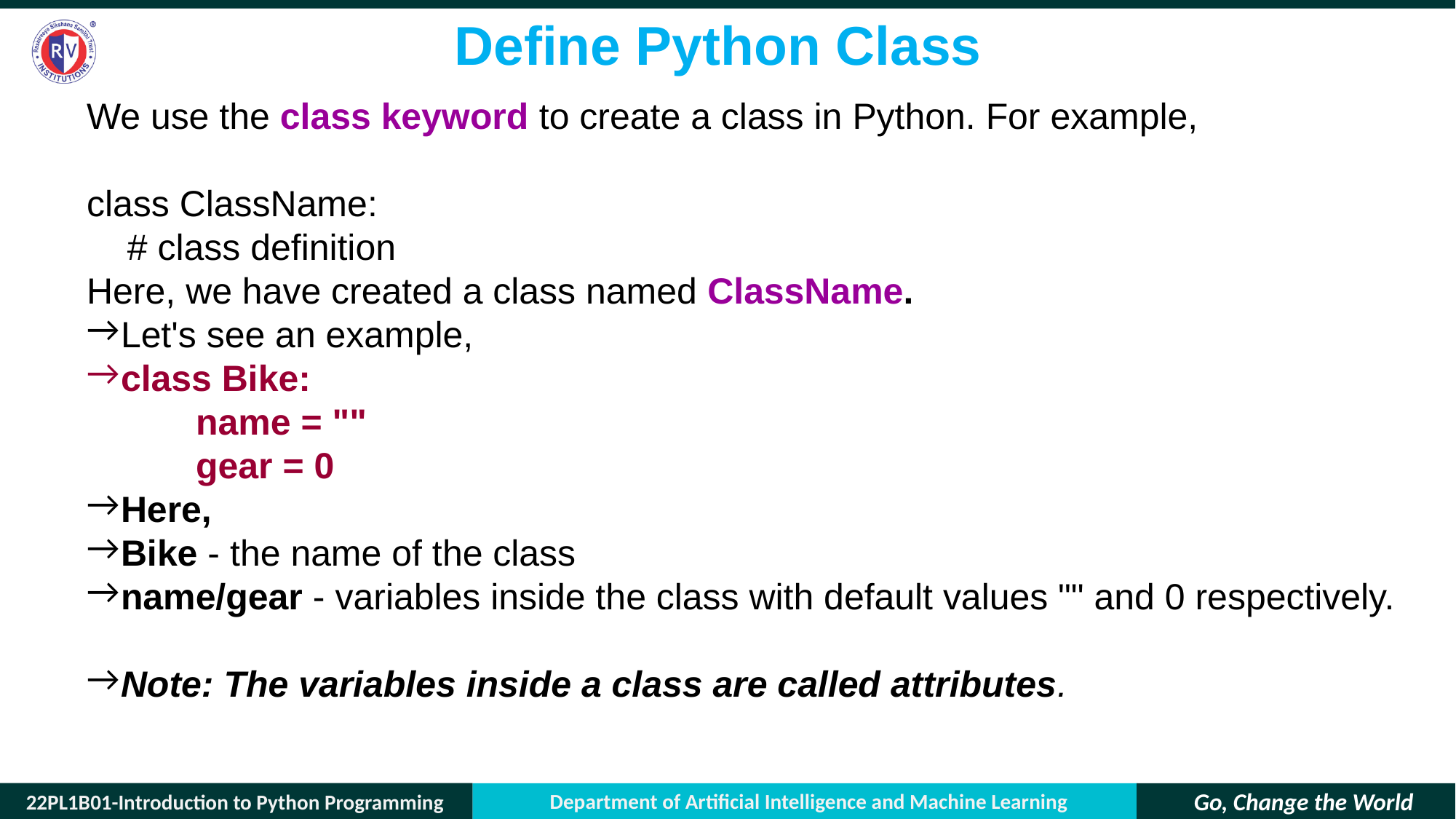

# Define Python Class
We use the class keyword to create a class in Python. For example,

class ClassName:
    # class definition
Here, we have created a class named ClassName.
Let's see an example,
class Bike:
	name = ""
	gear = 0
Here,
Bike - the name of the class
name/gear - variables inside the class with default values "" and 0 respectively.

Note: The variables inside a class are called attributes.